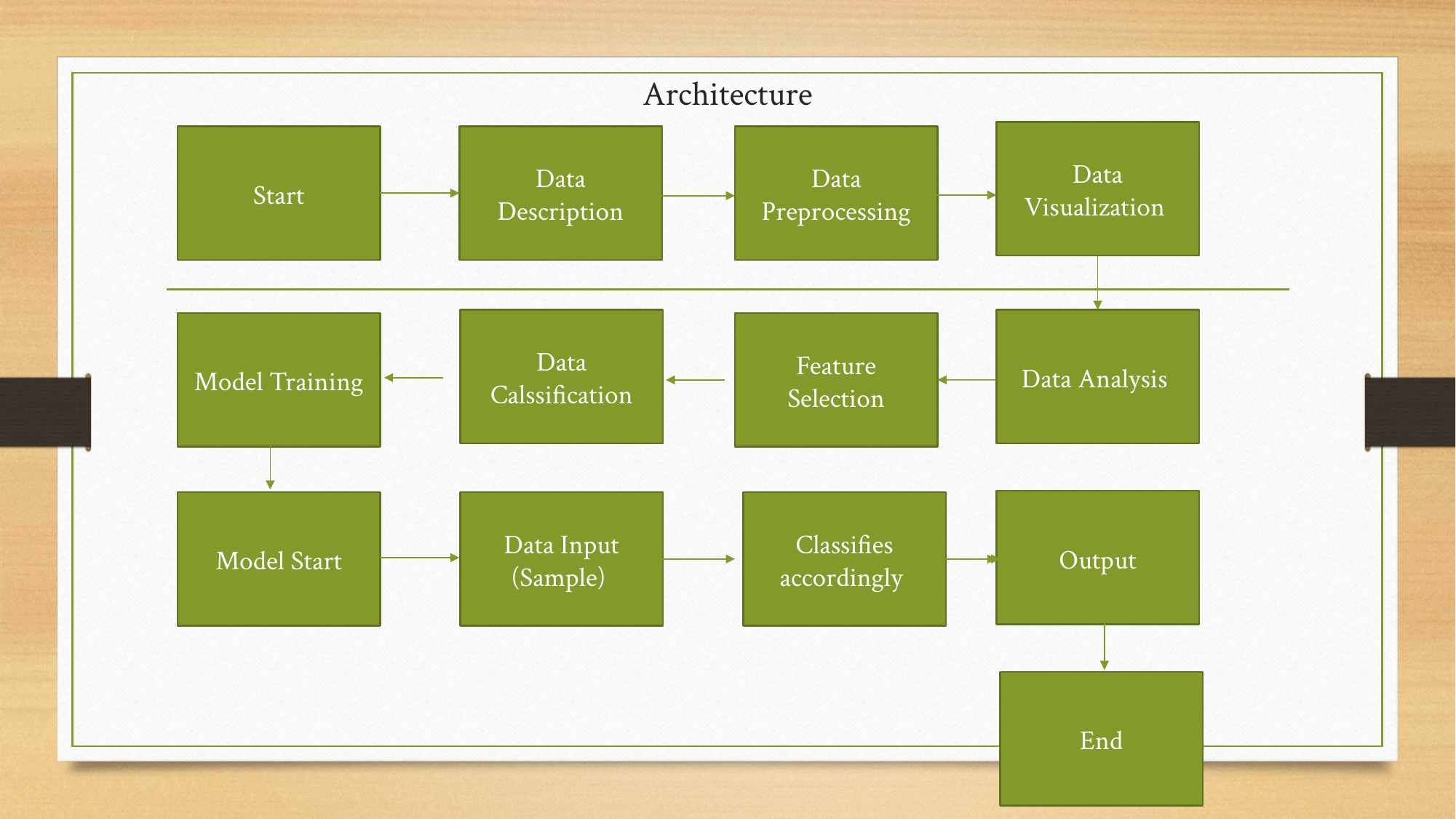

# Architecture
Data Visualization
Start
Data Description
Data Preprocessing

Data Calssification
Data Analysis
Model Training
Feature Selection
Output
Model Start
Data Input (Sample)
Classifies accordingly
End